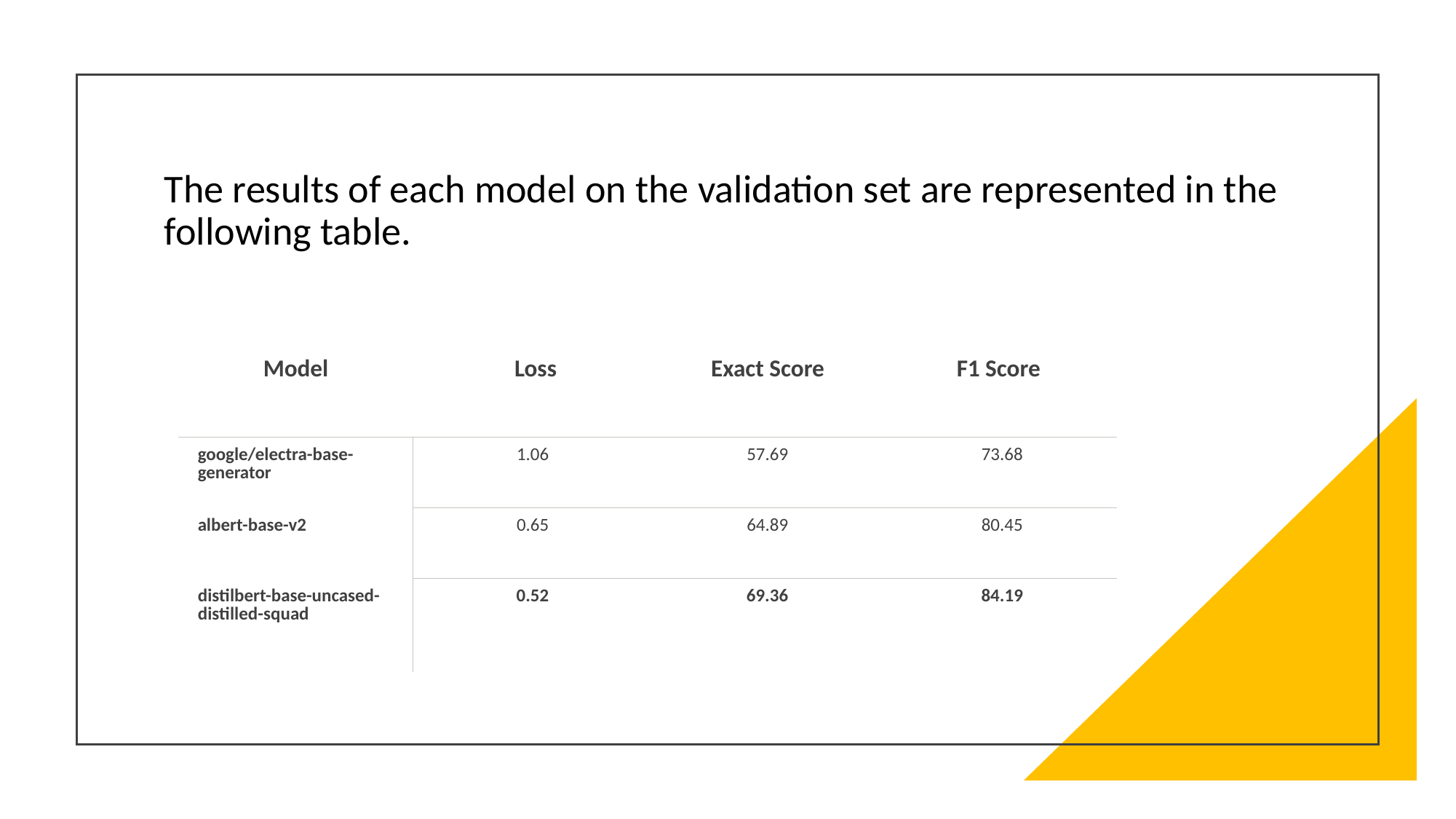

# The results of each model on the validation set are represented in the following table.
| Model | Loss | Exact Score | F1 Score |
| --- | --- | --- | --- |
| google/electra-base-generator | 1.06 | 57.69 | 73.68 |
| albert-base-v2 | 0.65 | 64.89 | 80.45 |
| distilbert-base-uncased-distilled-squad | 0.52 | 69.36 | 84.19 |